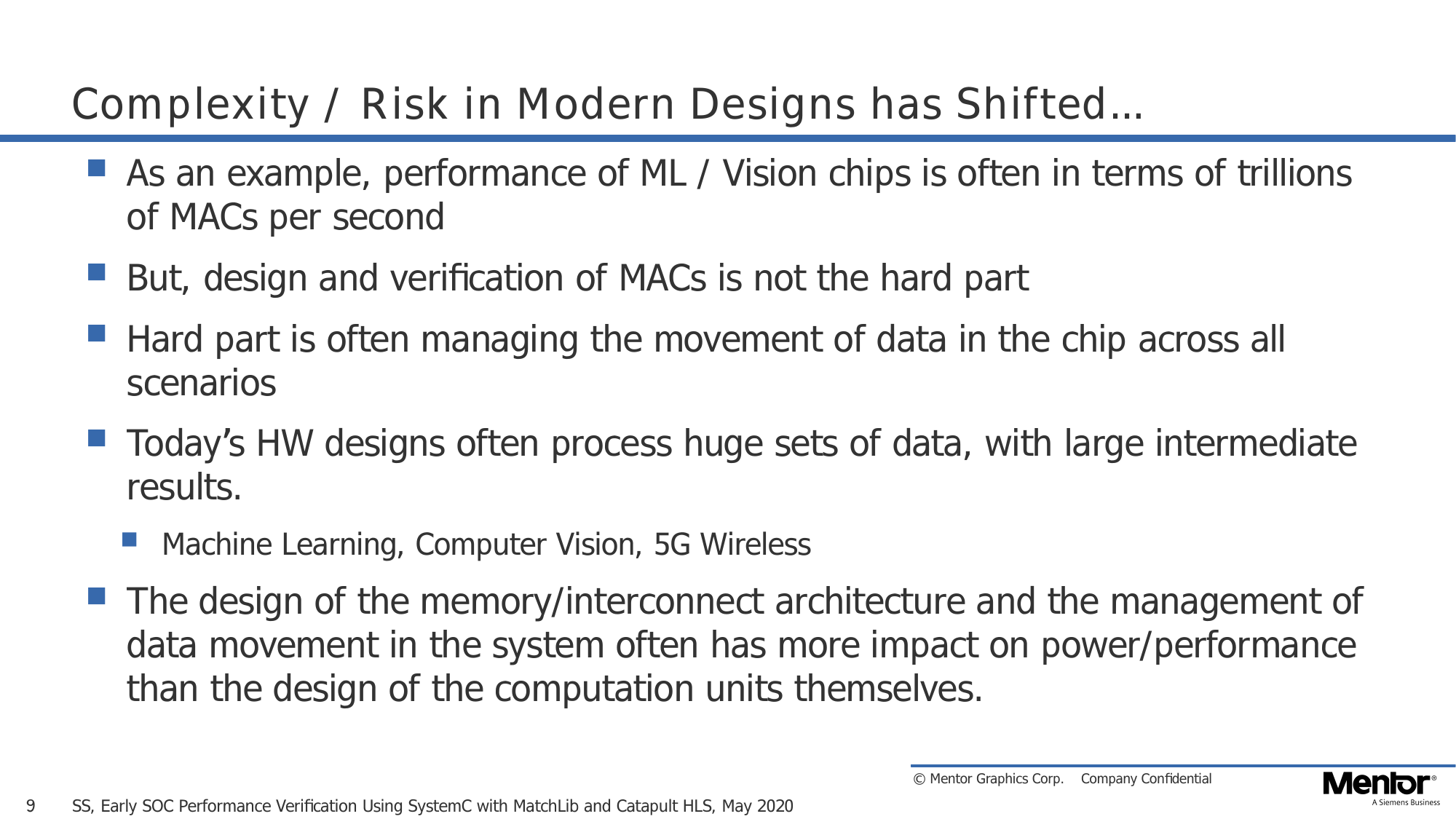

# Complexity / Risk in Modern Designs has Shifted…
As an example, performance of ML / Vision chips is often in terms of trillions of MACs per second
But, design and verification of MACs is not the hard part
Hard part is often managing the movement of data in the chip across all scenarios
Today’s HW designs often process huge sets of data, with large intermediate results.
Machine Learning, Computer Vision, 5G Wireless
The design of the memory/interconnect architecture and the management of data movement in the system often has more impact on power/performance than the design of the computation units themselves.
9
SS, Early SOC Performance Verification Using SystemC with MatchLib and Catapult HLS, May 2020